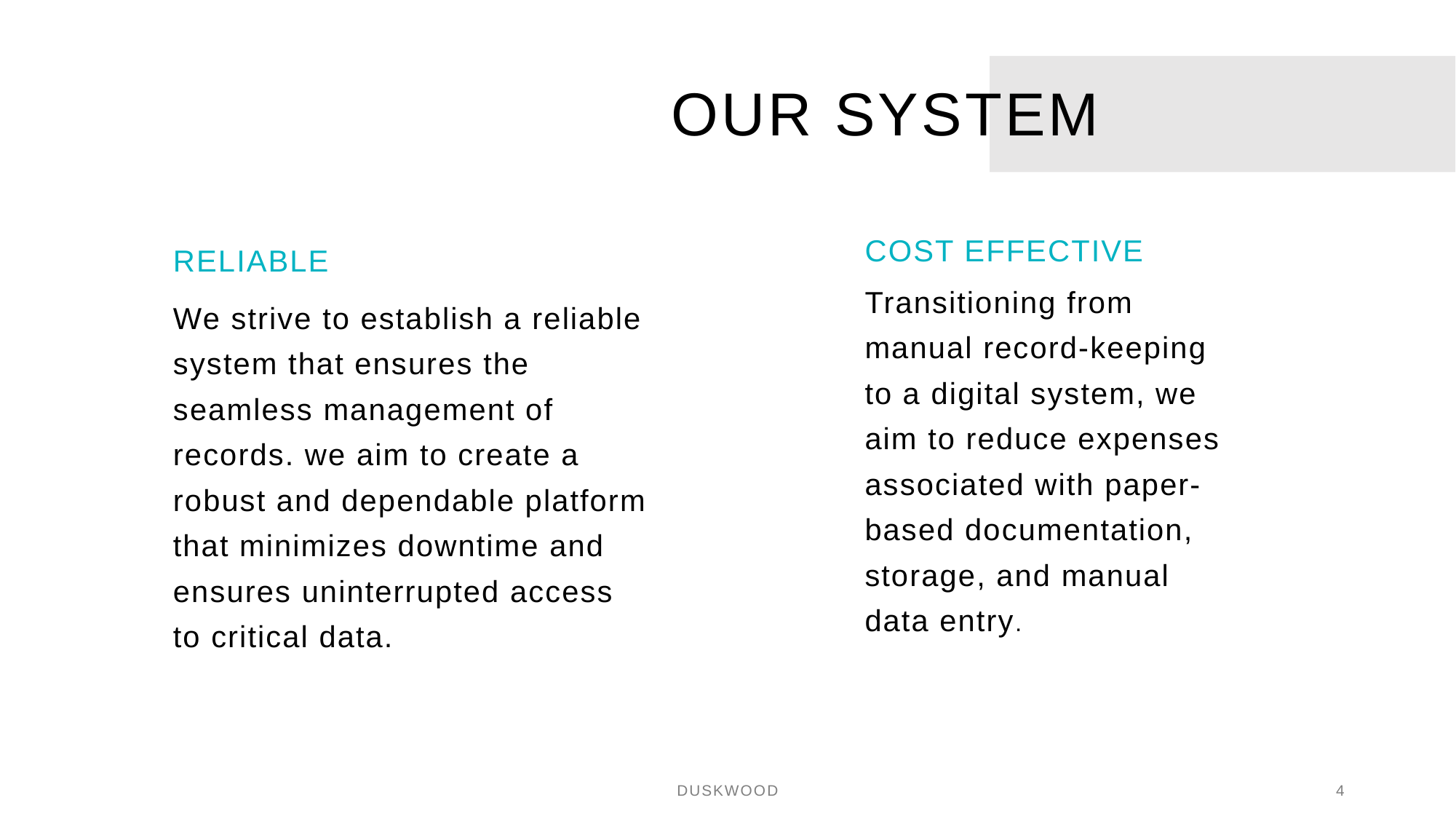

# Our system
Cost effective
Reliable
Transitioning from manual record-keeping to a digital system, we aim to reduce expenses associated with paper-based documentation, storage, and manual data entry.
We strive to establish a reliable system that ensures the seamless management of records. we aim to create a robust and dependable platform that minimizes downtime and ensures uninterrupted access to critical data.

duskwood
4